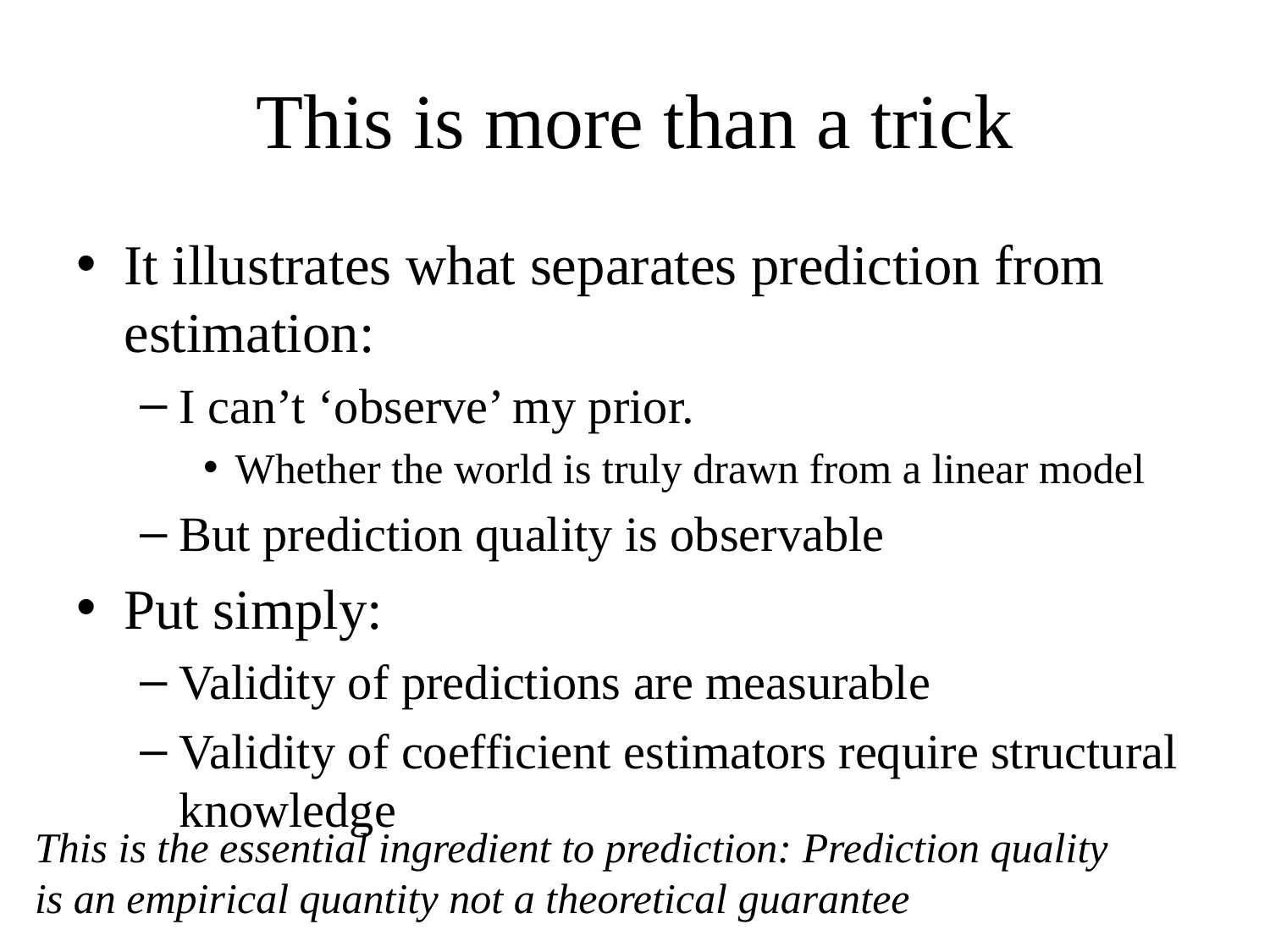

# This is more than a trick
It illustrates what separates prediction from estimation:
I can’t ‘observe’ my prior.
Whether the world is truly drawn from a linear model
But prediction quality is observable
Put simply:
Validity of predictions are measurable
Validity of coefficient estimators require structural knowledge

This is the essential ingredient to prediction: Prediction quality is an empirical quantity not a theoretical guarantee